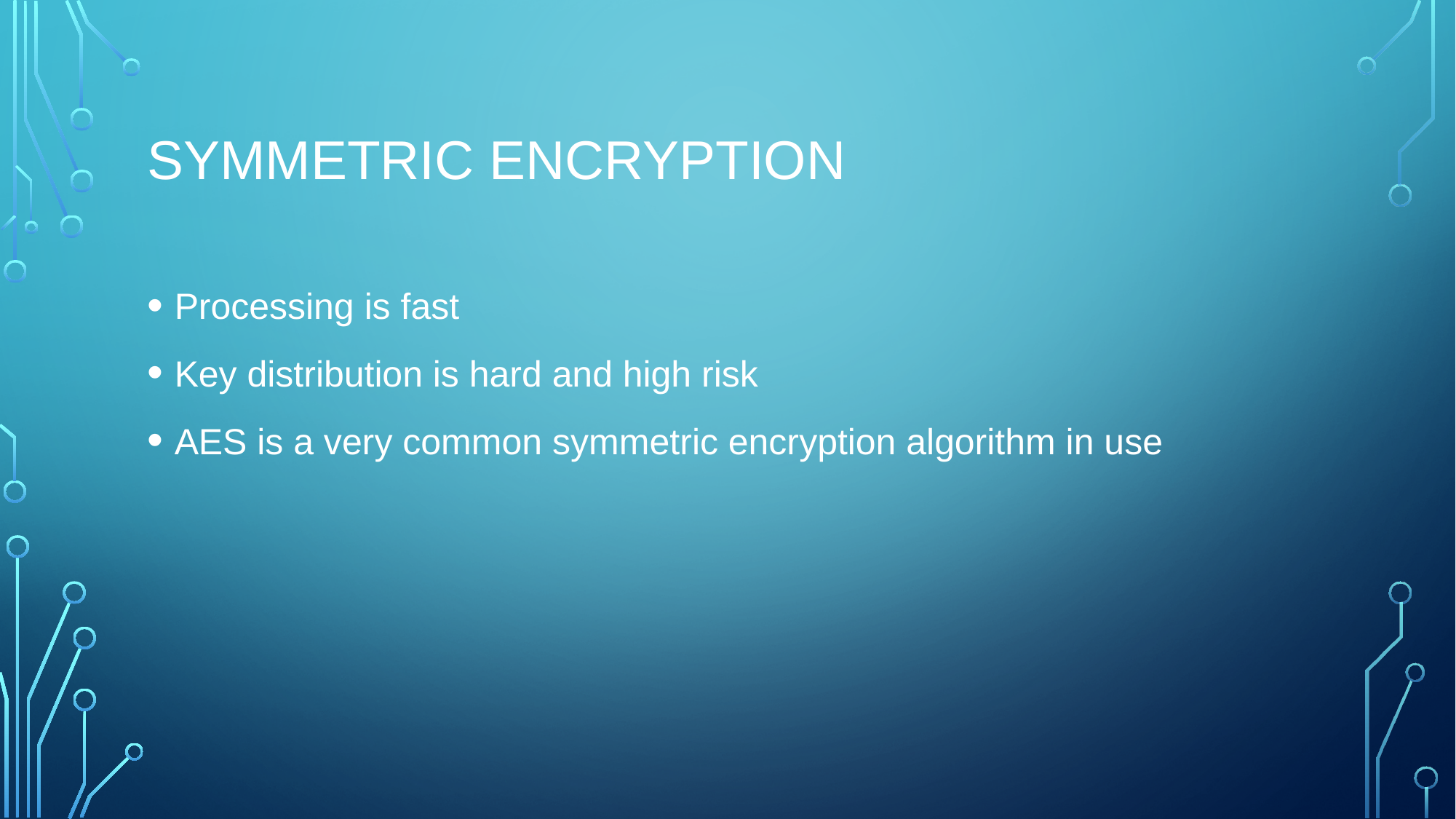

# Symmetric Encryption
Processing is fast
Key distribution is hard and high risk
AES is a very common symmetric encryption algorithm in use